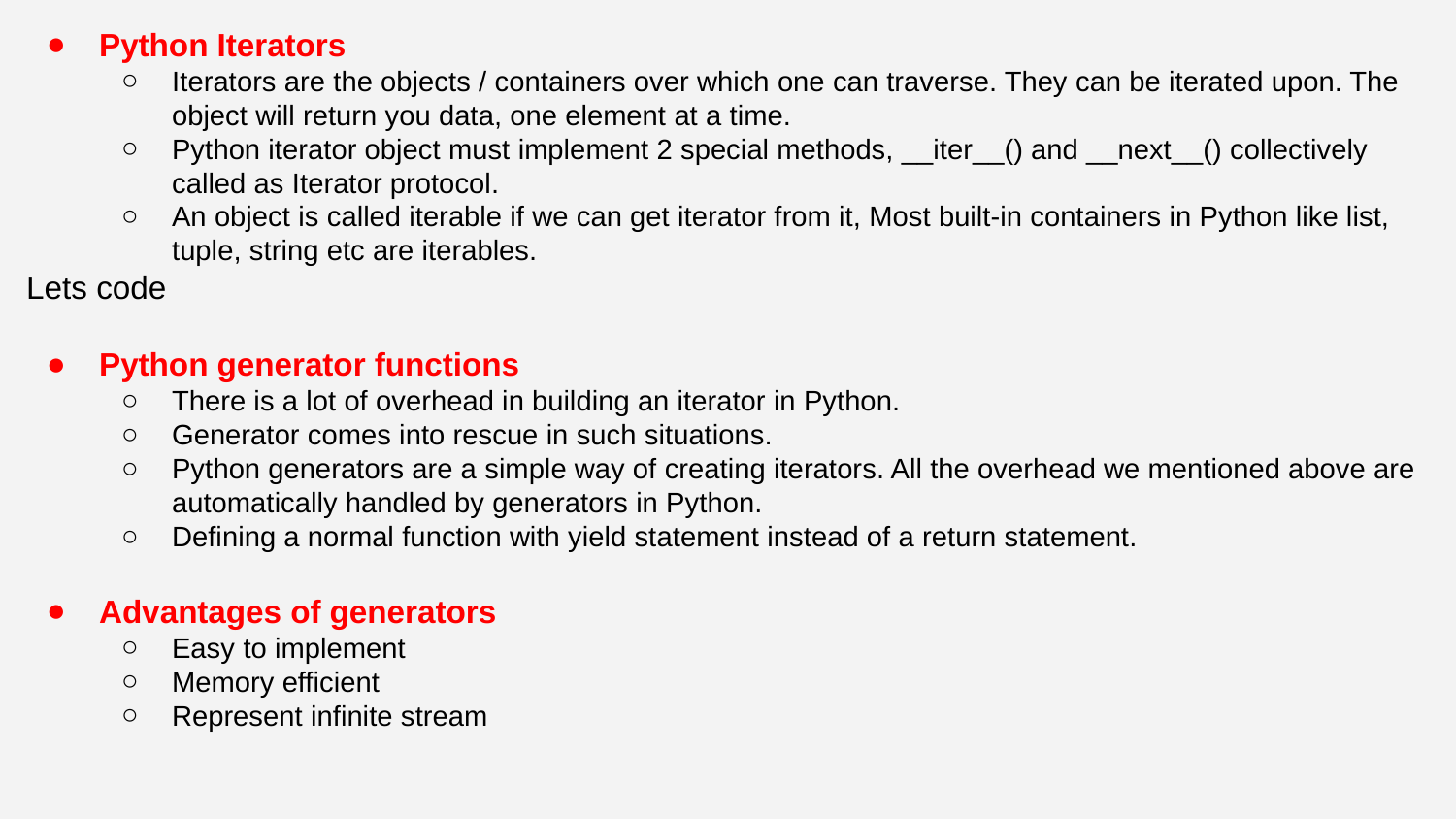

# Python Iterators
Iterators are the objects / containers over which one can traverse. They can be iterated upon. The object will return you data, one element at a time.
Python iterator object must implement 2 special methods, __iter__() and __next__() collectively called as Iterator protocol.
An object is called iterable if we can get iterator from it, Most built-in containers in Python like list, tuple, string etc are iterables.
Lets code

Python generator functions
There is a lot of overhead in building an iterator in Python.
Generator comes into rescue in such situations.
Python generators are a simple way of creating iterators. All the overhead we mentioned above are automatically handled by generators in Python.
Defining a normal function with yield statement instead of a return statement.

Advantages of generators
Easy to implement
Memory efficient
Represent infinite stream